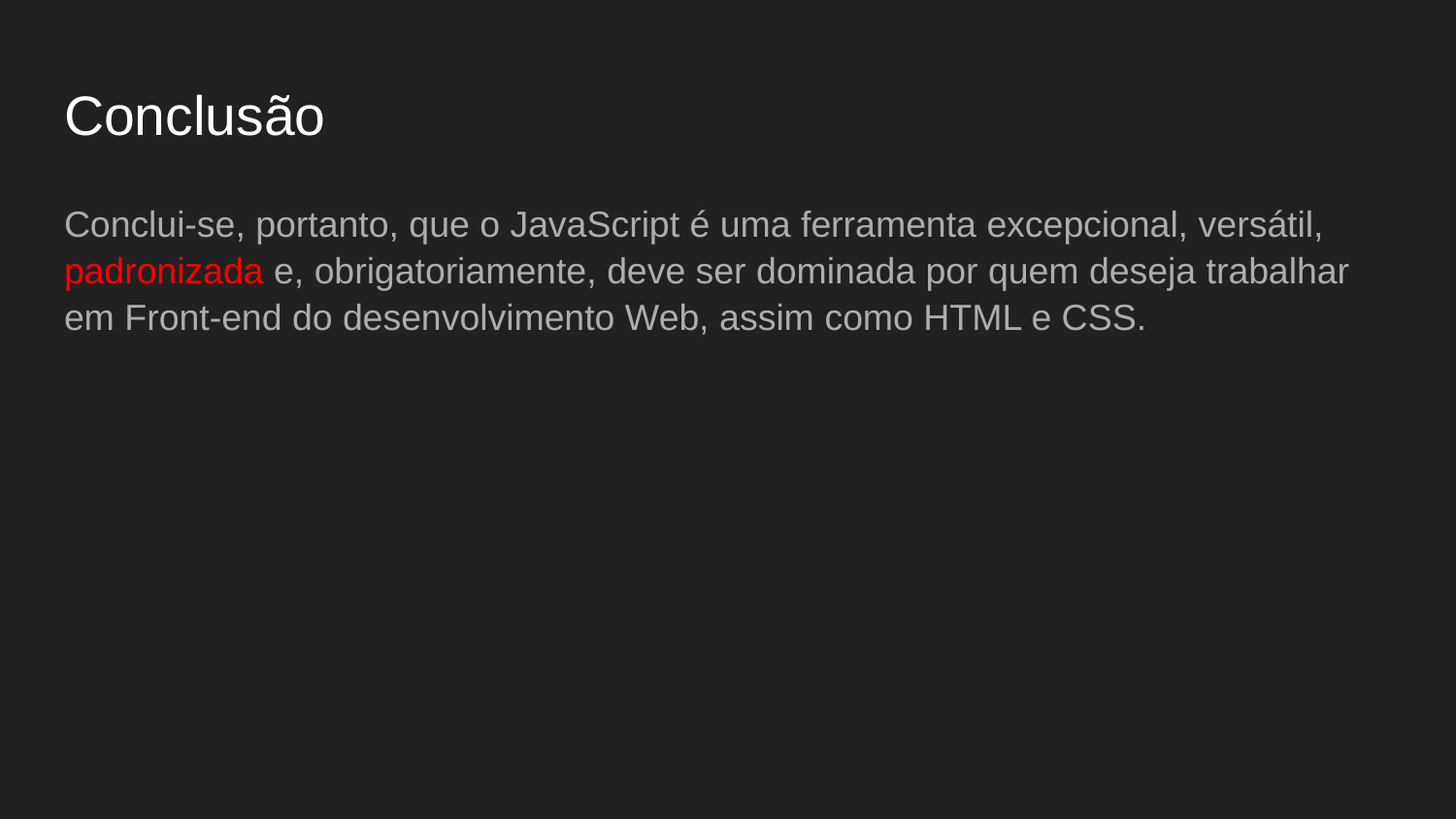

# Conclusão
Conclui-se, portanto, que o JavaScript é uma ferramenta excepcional, versátil, padronizada e, obrigatoriamente, deve ser dominada por quem deseja trabalhar em Front-end do desenvolvimento Web, assim como HTML e CSS.